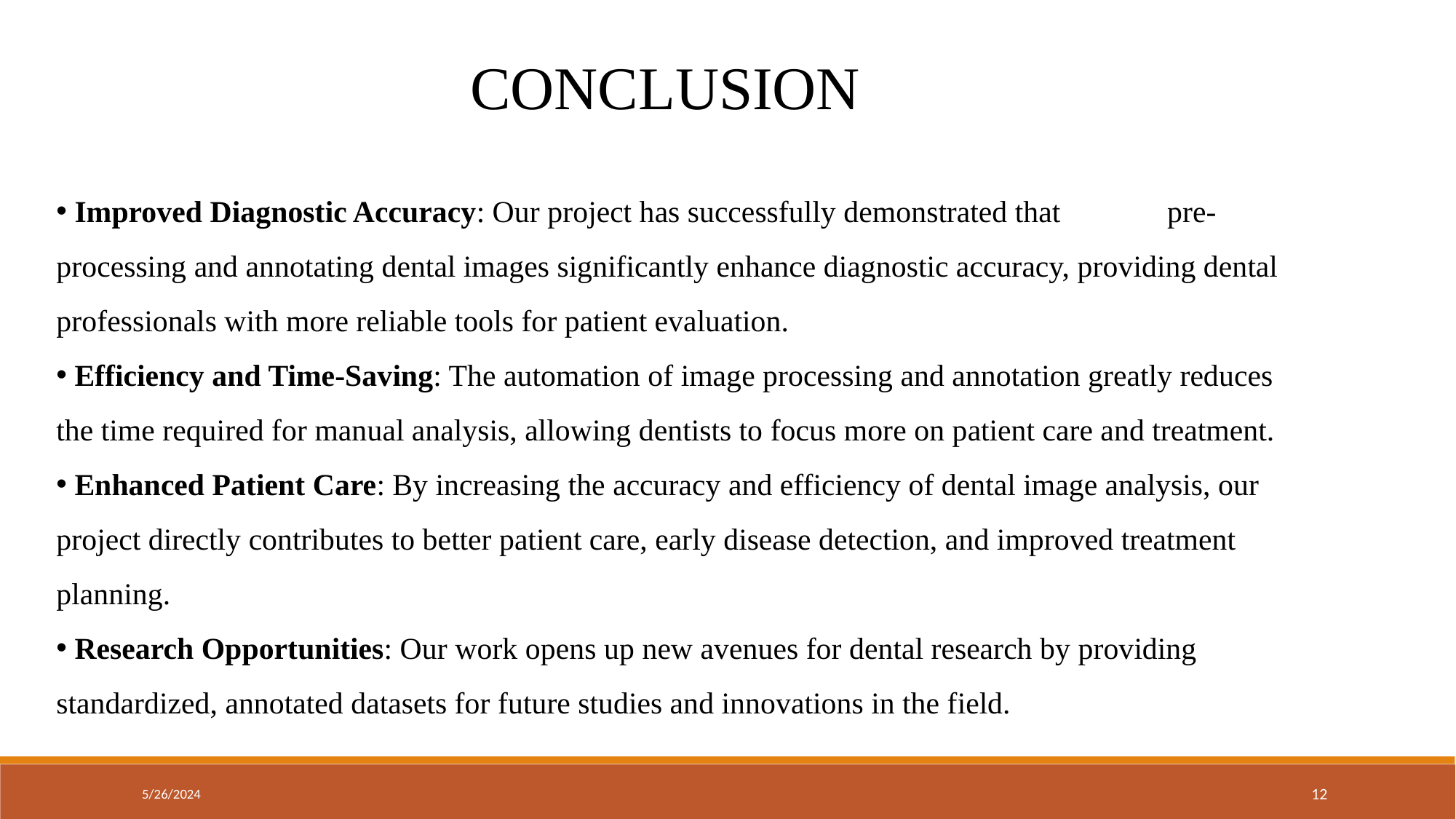

CONCLUSION
 Improved Diagnostic Accuracy: Our project has successfully demonstrated that              pre-processing and annotating dental images significantly enhance diagnostic accuracy, providing dental professionals with more reliable tools for patient evaluation.
 Efficiency and Time-Saving: The automation of image processing and annotation greatly reduces the time required for manual analysis, allowing dentists to focus more on patient care and treatment.
 Enhanced Patient Care: By increasing the accuracy and efficiency of dental image analysis, our project directly contributes to better patient care, early disease detection, and improved treatment planning.
 Research Opportunities: Our work opens up new avenues for dental research by providing standardized, annotated datasets for future studies and innovations in the field.

5/26/2024
12